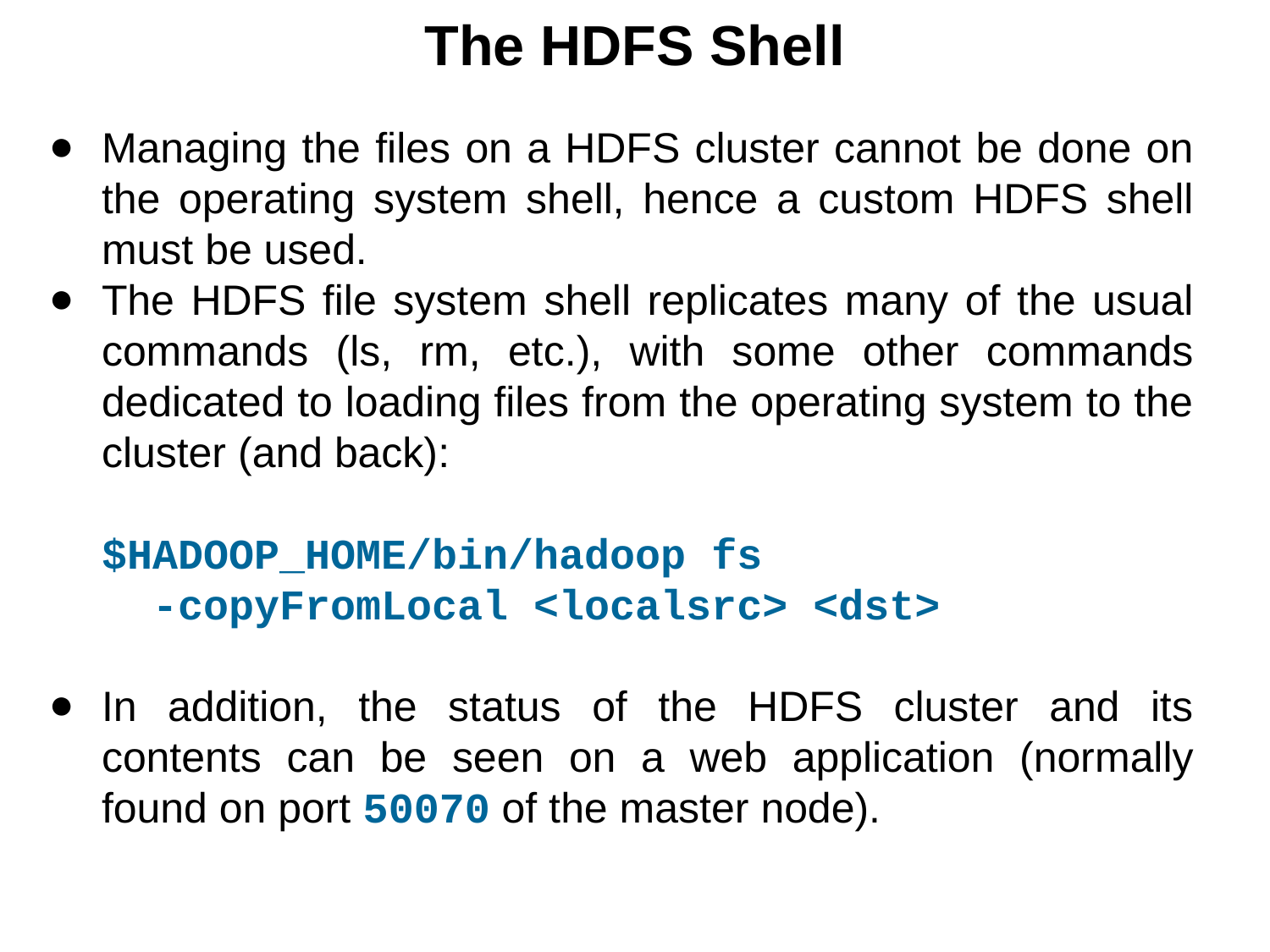

The HDFS Shell

Managing the files on a HDFS cluster cannot be done on the operating system shell, hence a custom HDFS shell must be used.
The HDFS file system shell replicates many of the usual commands (ls, rm, etc.), with some other commands dedicated to loading files from the operating system to the cluster (and back):

$HADOOP_HOME/bin/hadoop fs
  -copyFromLocal <localsrc> <dst>

In addition, the status of the HDFS cluster and its contents can be seen on a web application (normally found on port 50070 of the master node).